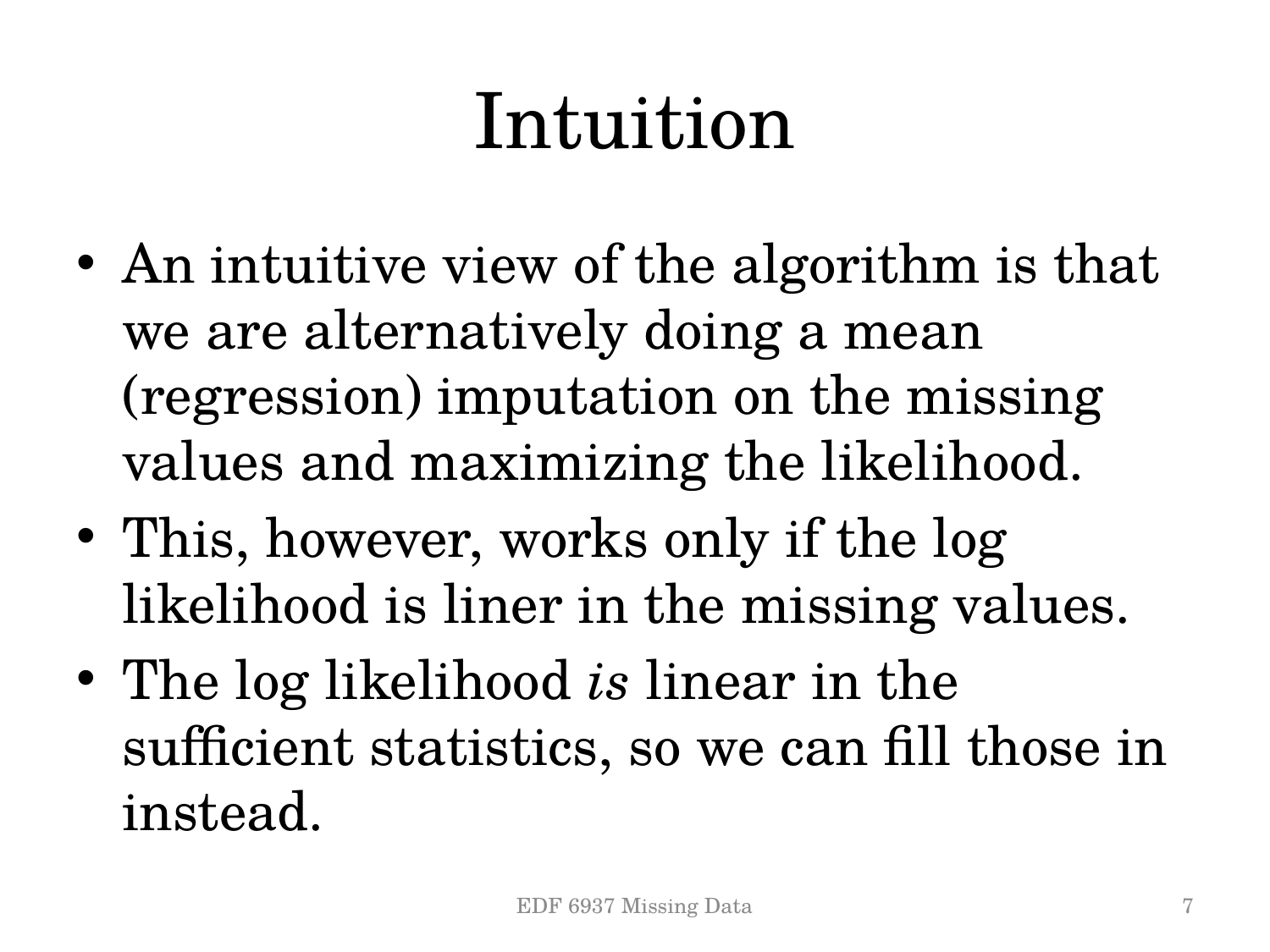

# Intuition
An intuitive view of the algorithm is that we are alternatively doing a mean (regression) imputation on the missing values and maximizing the likelihood.
This, however, works only if the log likelihood is liner in the missing values.
The log likelihood is linear in the sufficient statistics, so we can fill those in instead.
EDF 6937 Missing Data
7